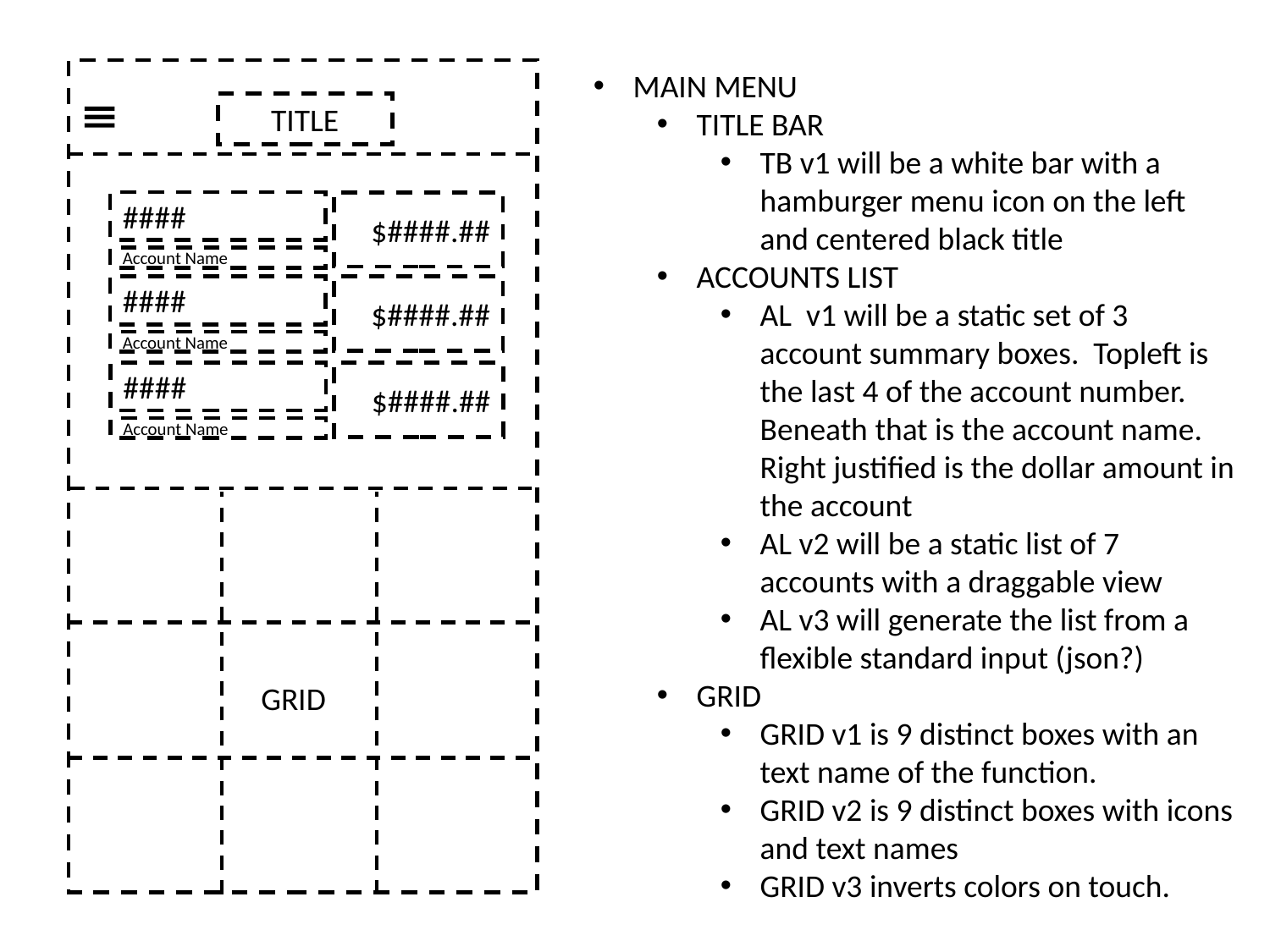

MAIN MENU
TITLE BAR
TB v1 will be a white bar with a hamburger menu icon on the left and centered black title
ACCOUNTS LIST
AL  v1 will be a static set of 3 account summary boxes.  Topleft is the last 4 of the account number. Beneath that is the account name. Right justified is the dollar amount in the account
AL v2 will be a static list of 7 accounts with a draggable view
AL v3 will generate the list from a flexible standard input (json?)
GRID
GRID v1 is 9 distinct boxes with an text name of the function.
GRID v2 is 9 distinct boxes with icons and text names
GRID v3 inverts colors on touch.
TITLE

####
$####.##
Account Name
####
$####.##
Account Name
####
$####.##
Account Name
GRID